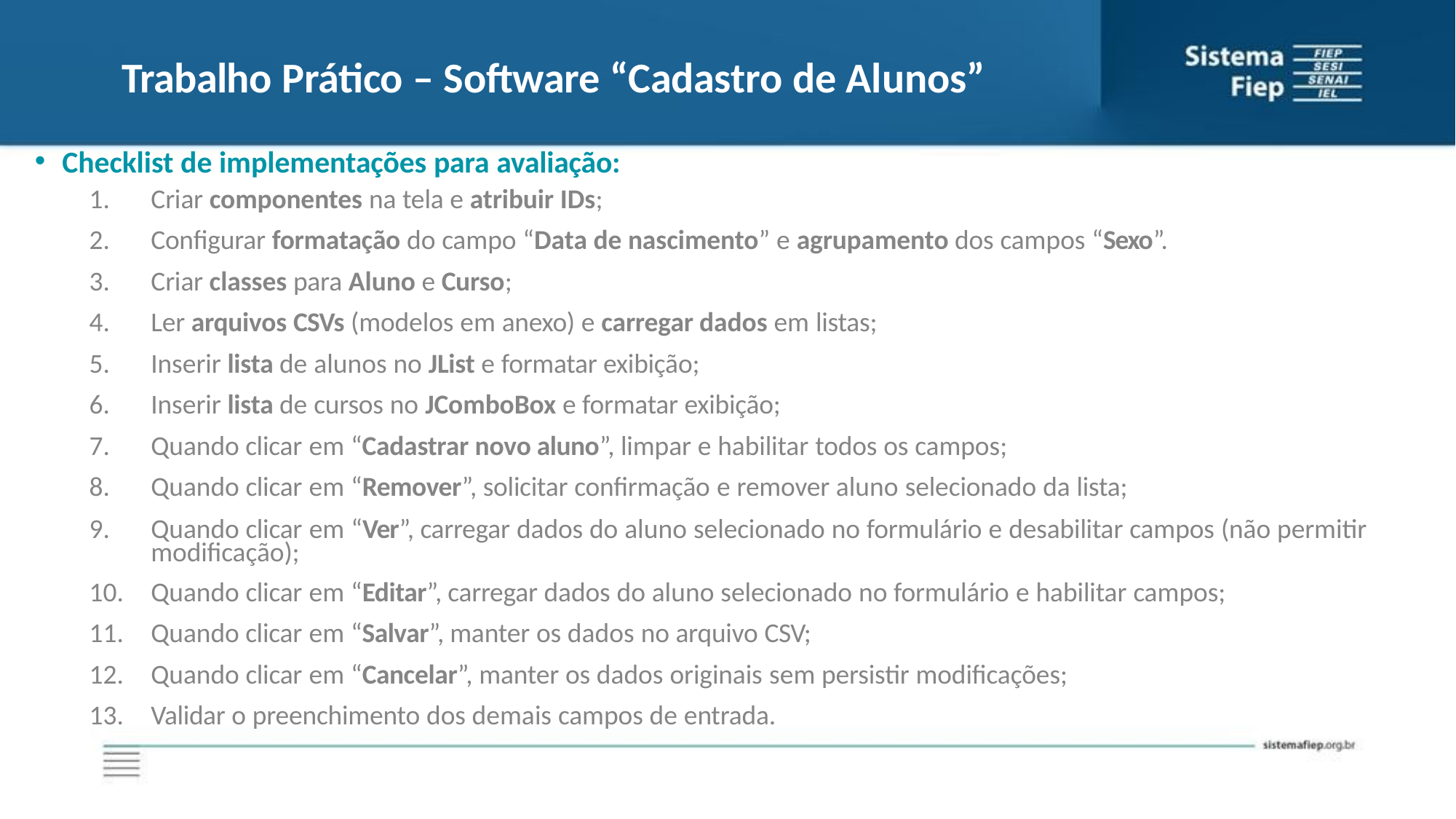

# Trabalho Prático – Software “Cadastro de Alunos”
Checklist de implementações para avaliação:
Criar componentes na tela e atribuir IDs;
Configurar formatação do campo “Data de nascimento” e agrupamento dos campos “Sexo”.
Criar classes para Aluno e Curso;
Ler arquivos CSVs (modelos em anexo) e carregar dados em listas;
Inserir lista de alunos no JList e formatar exibição;
Inserir lista de cursos no JComboBox e formatar exibição;
Quando clicar em “Cadastrar novo aluno”, limpar e habilitar todos os campos;
Quando clicar em “Remover”, solicitar confirmação e remover aluno selecionado da lista;
Quando clicar em “Ver”, carregar dados do aluno selecionado no formulário e desabilitar campos (não permitir  modificação);
Quando clicar em “Editar”, carregar dados do aluno selecionado no formulário e habilitar campos;
Quando clicar em “Salvar”, manter os dados no arquivo CSV;
Quando clicar em “Cancelar”, manter os dados originais sem persistir modificações;
Validar o preenchimento dos demais campos de entrada.